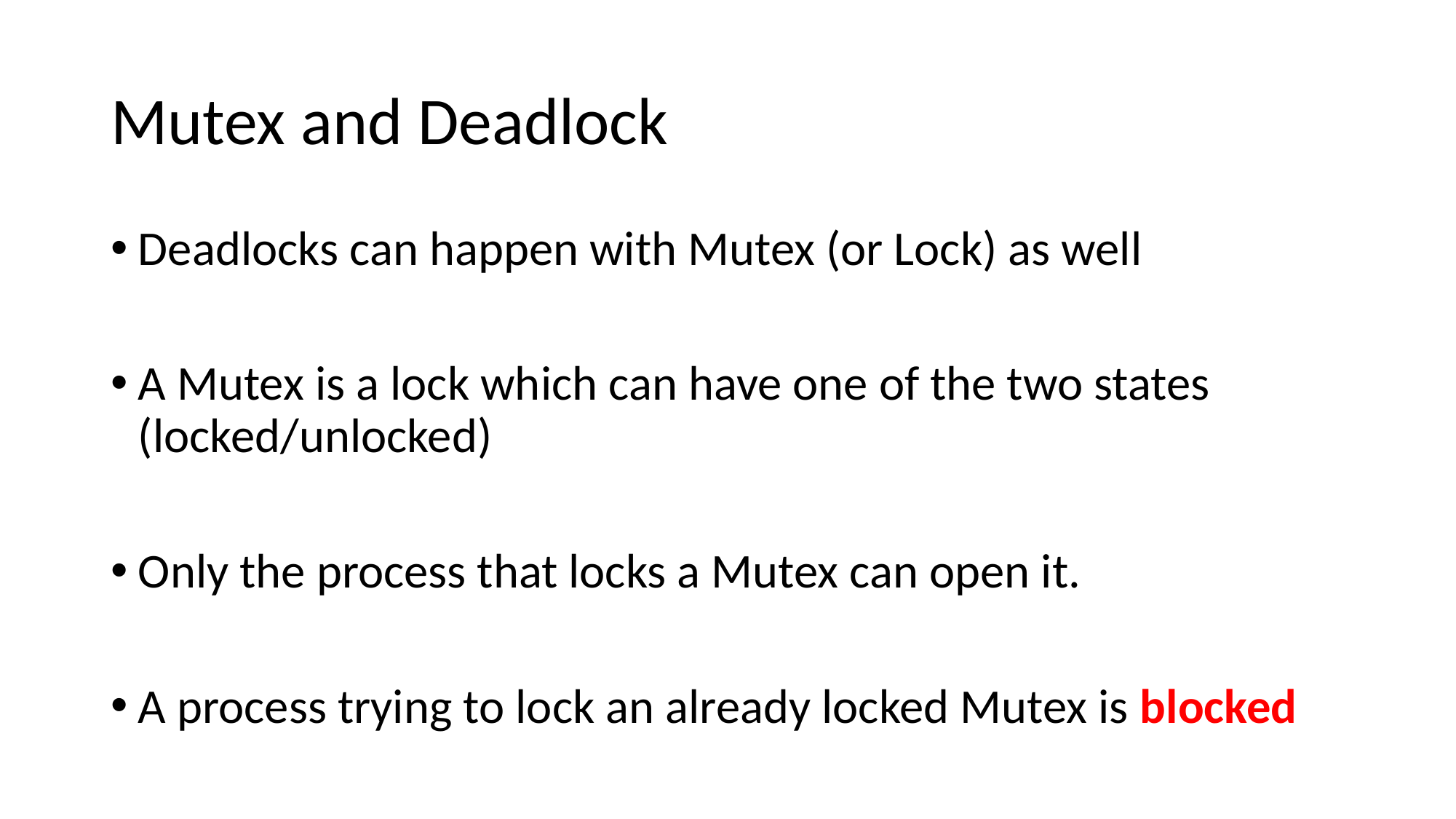

# Mutex and Deadlock
Deadlocks can happen with Mutex (or Lock) as well

A Mutex is a lock which can have one of the two states (locked/unlocked)

Only the process that locks a Mutex can open it.

A process trying to lock an already locked Mutex is blocked